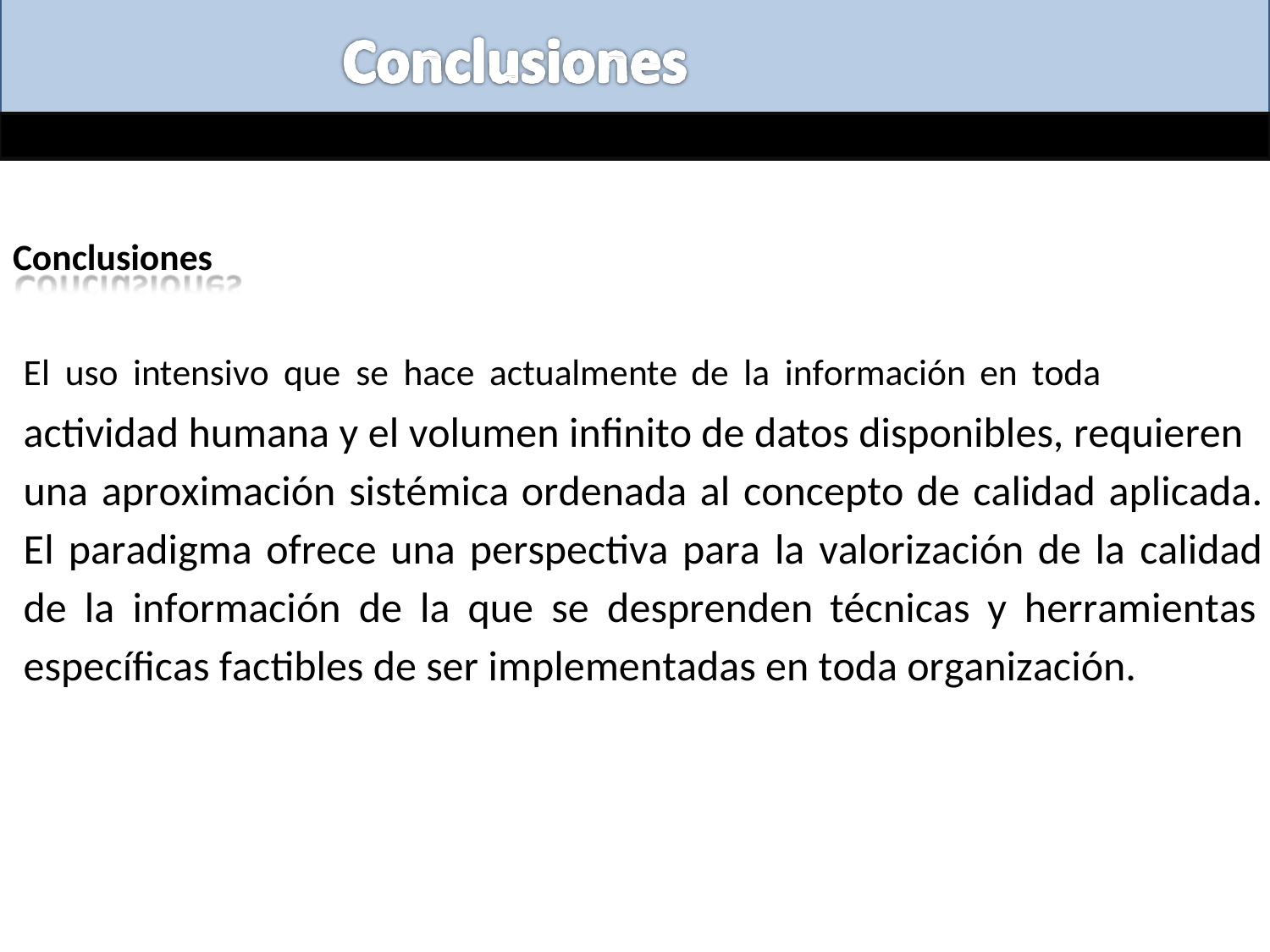

Conclusiones

El uso intensivo que se hace actualmente de la información en toda
actividad humana y el volumen infinito de datos disponibles, requieren
una aproximación sistémica ordenada al concepto de calidad aplicada.
El paradigma ofrece una perspectiva para la valorización de la calidad
de la información de la que se desprenden técnicas y herramientas
específicas factibles de ser implementadas en toda organización.